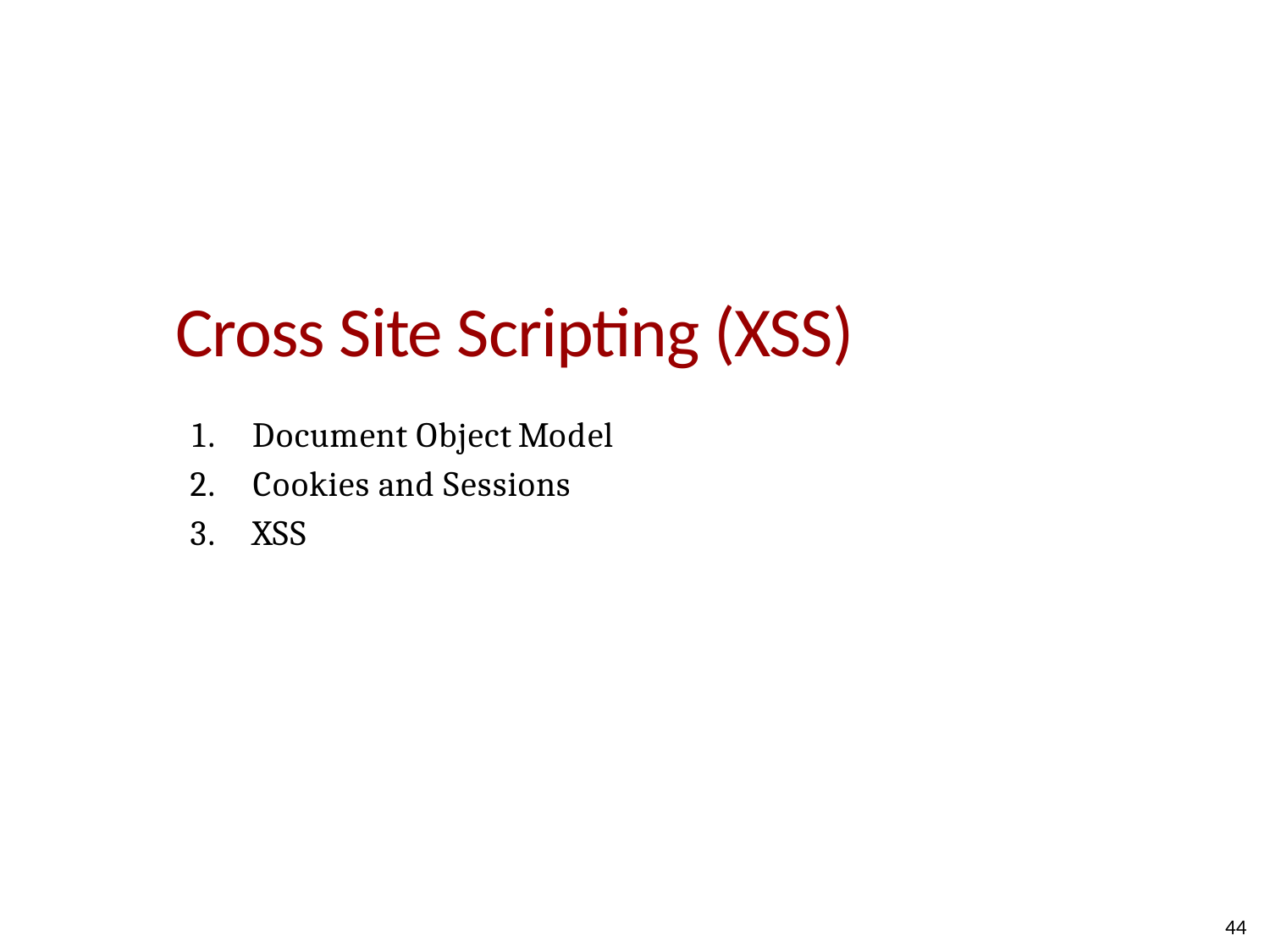

# Cross Site Scripting (XSS)
Document Object Model
Cookies and Sessions
XSS
44